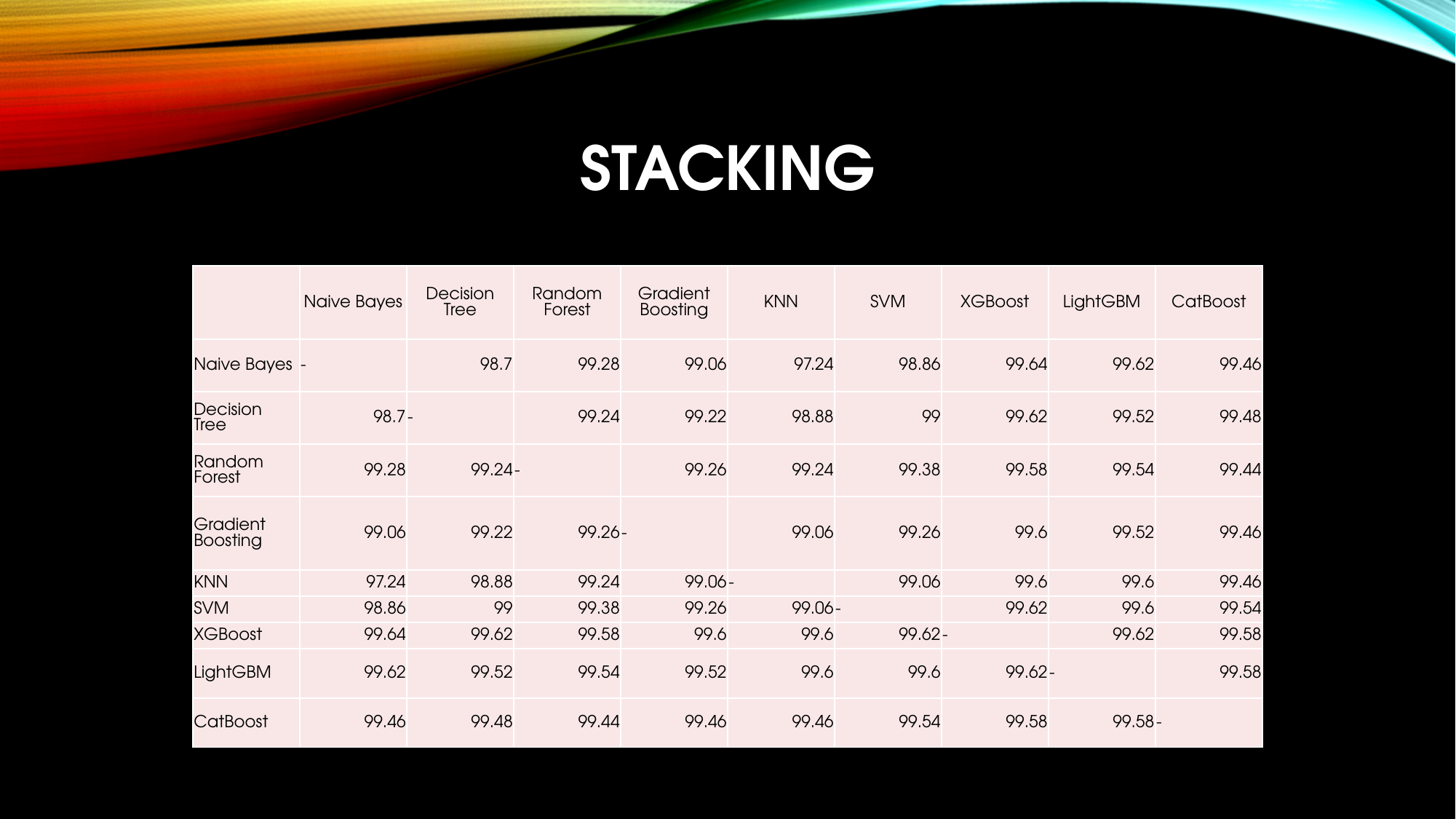

# STACKING
|  | Naive Bayes | Decision Tree | Random Forest | Gradient Boosting | KNN | SVM | XGBoost | LightGBM | CatBoost |
| --- | --- | --- | --- | --- | --- | --- | --- | --- | --- |
| Naive Bayes | - | 98.7 | 99.28 | 99.06 | 97.24 | 98.86 | 99.64 | 99.62 | 99.46 |
| Decision Tree | 98.7 | - | 99.24 | 99.22 | 98.88 | 99 | 99.62 | 99.52 | 99.48 |
| Random Forest | 99.28 | 99.24 | - | 99.26 | 99.24 | 99.38 | 99.58 | 99.54 | 99.44 |
| Gradient Boosting | 99.06 | 99.22 | 99.26 | - | 99.06 | 99.26 | 99.6 | 99.52 | 99.46 |
| KNN | 97.24 | 98.88 | 99.24 | 99.06 | - | 99.06 | 99.6 | 99.6 | 99.46 |
| SVM | 98.86 | 99 | 99.38 | 99.26 | 99.06 | - | 99.62 | 99.6 | 99.54 |
| XGBoost | 99.64 | 99.62 | 99.58 | 99.6 | 99.6 | 99.62 | - | 99.62 | 99.58 |
| LightGBM | 99.62 | 99.52 | 99.54 | 99.52 | 99.6 | 99.6 | 99.62 | - | 99.58 |
| CatBoost | 99.46 | 99.48 | 99.44 | 99.46 | 99.46 | 99.54 | 99.58 | 99.58 | - |